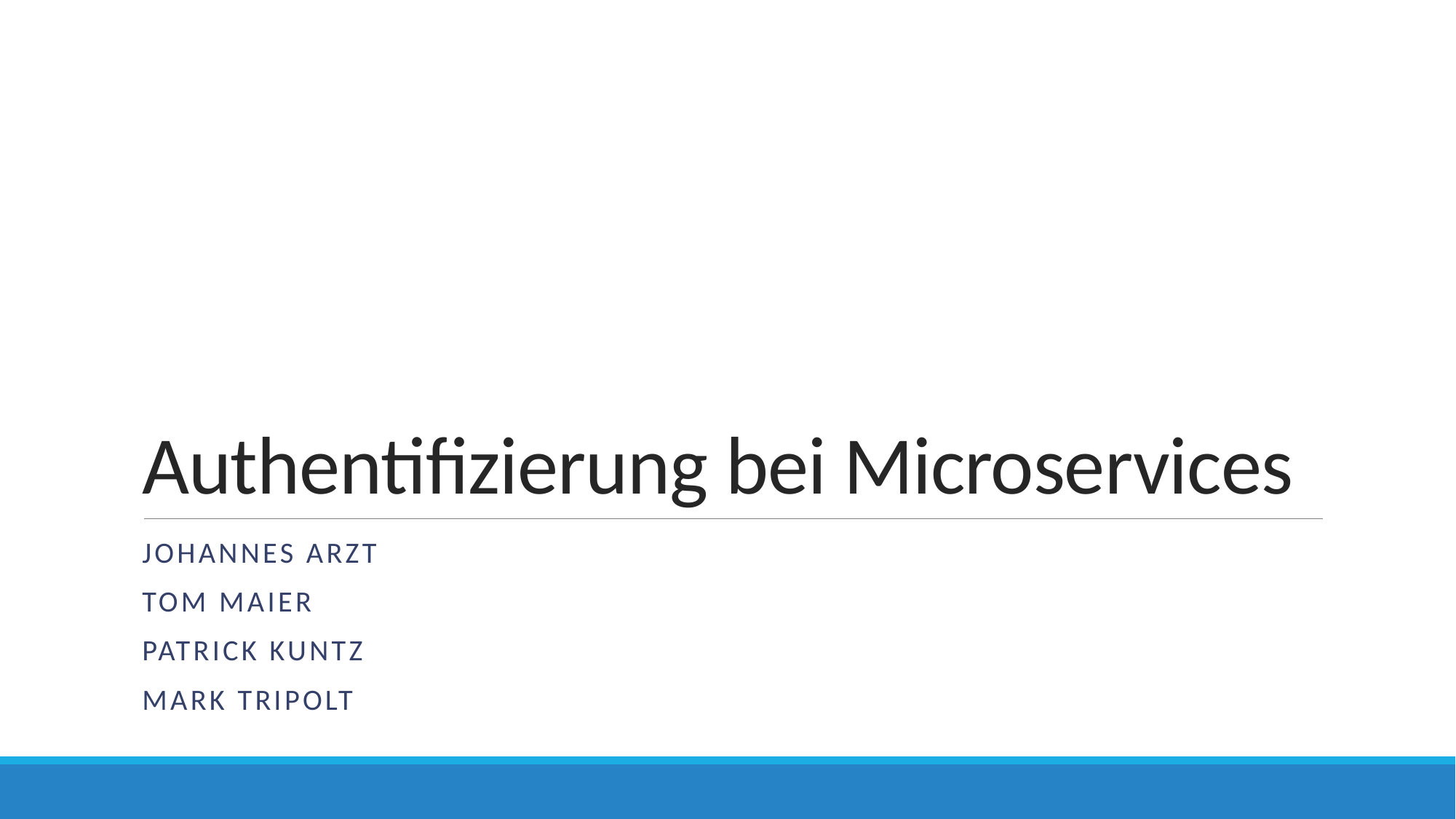

# Authentifizierung bei Microservices
Johannes Arzt
Tom Maier
Patrick Kuntz
Mark Tripolt